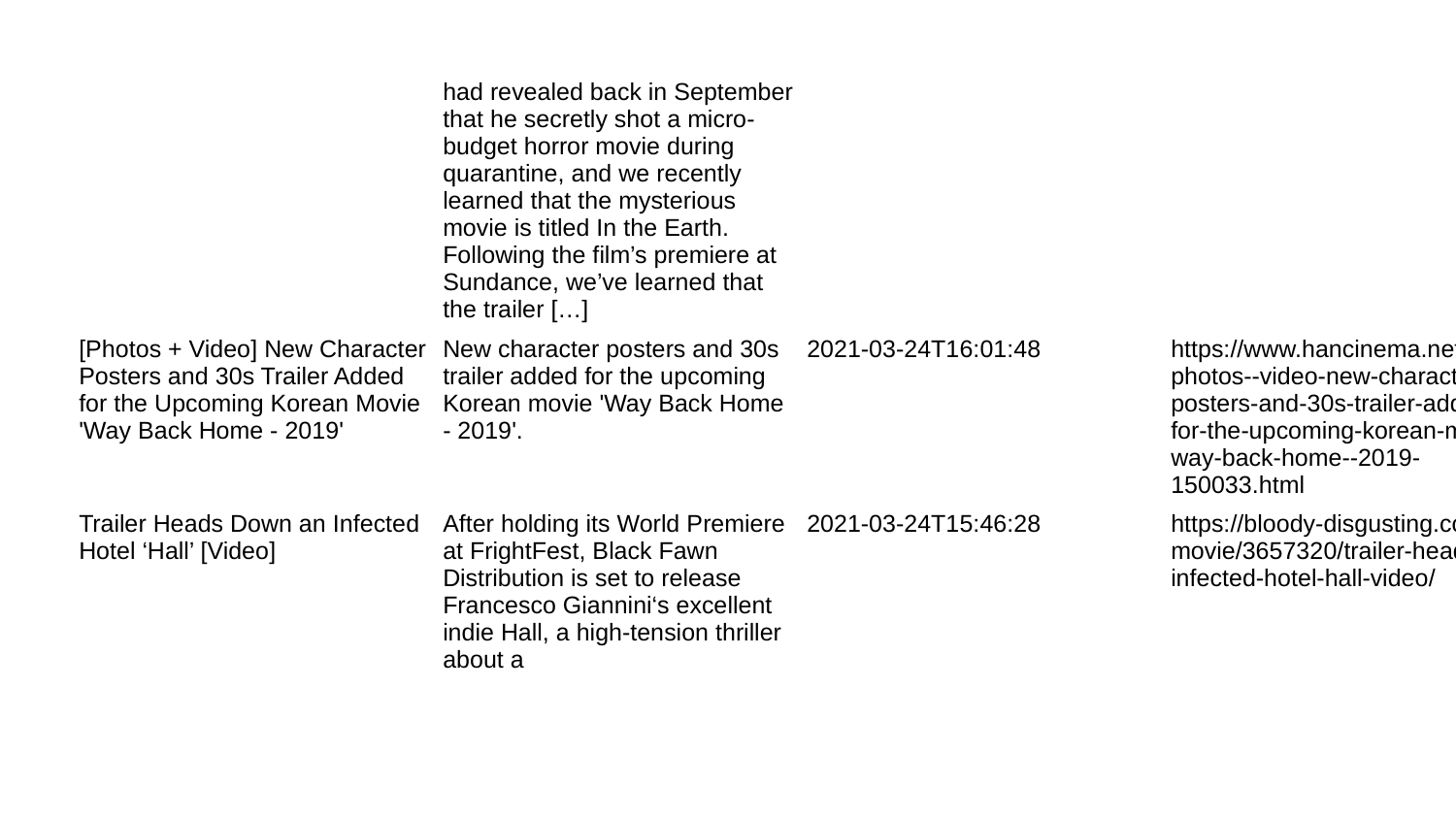

|  | had revealed back in September that he secretly shot a micro-budget horror movie during quarantine, and we recently learned that the mysterious movie is titled In the Earth. Following the film’s premiere at Sundance, we’ve learned that the trailer […] |  |  |
| --- | --- | --- | --- |
| [Photos + Video] New Character Posters and 30s Trailer Added for the Upcoming Korean Movie 'Way Back Home - 2019' | New character posters and 30s trailer added for the upcoming Korean movie 'Way Back Home - 2019'. | 2021-03-24T16:01:48 | https://www.hancinema.net/photos--video-new-character-posters-and-30s-trailer-added-for-the-upcoming-korean-movie-way-back-home--2019-150033.html |
| Trailer Heads Down an Infected Hotel ‘Hall’ [Video] | After holding its World Premiere at FrightFest, Black Fawn Distribution is set to release Francesco Giannini‘s excellent indie Hall, a high-tension thriller about a | 2021-03-24T15:46:28 | https://bloody-disgusting.com/movie/3657320/trailer-heads-infected-hotel-hall-video/ |